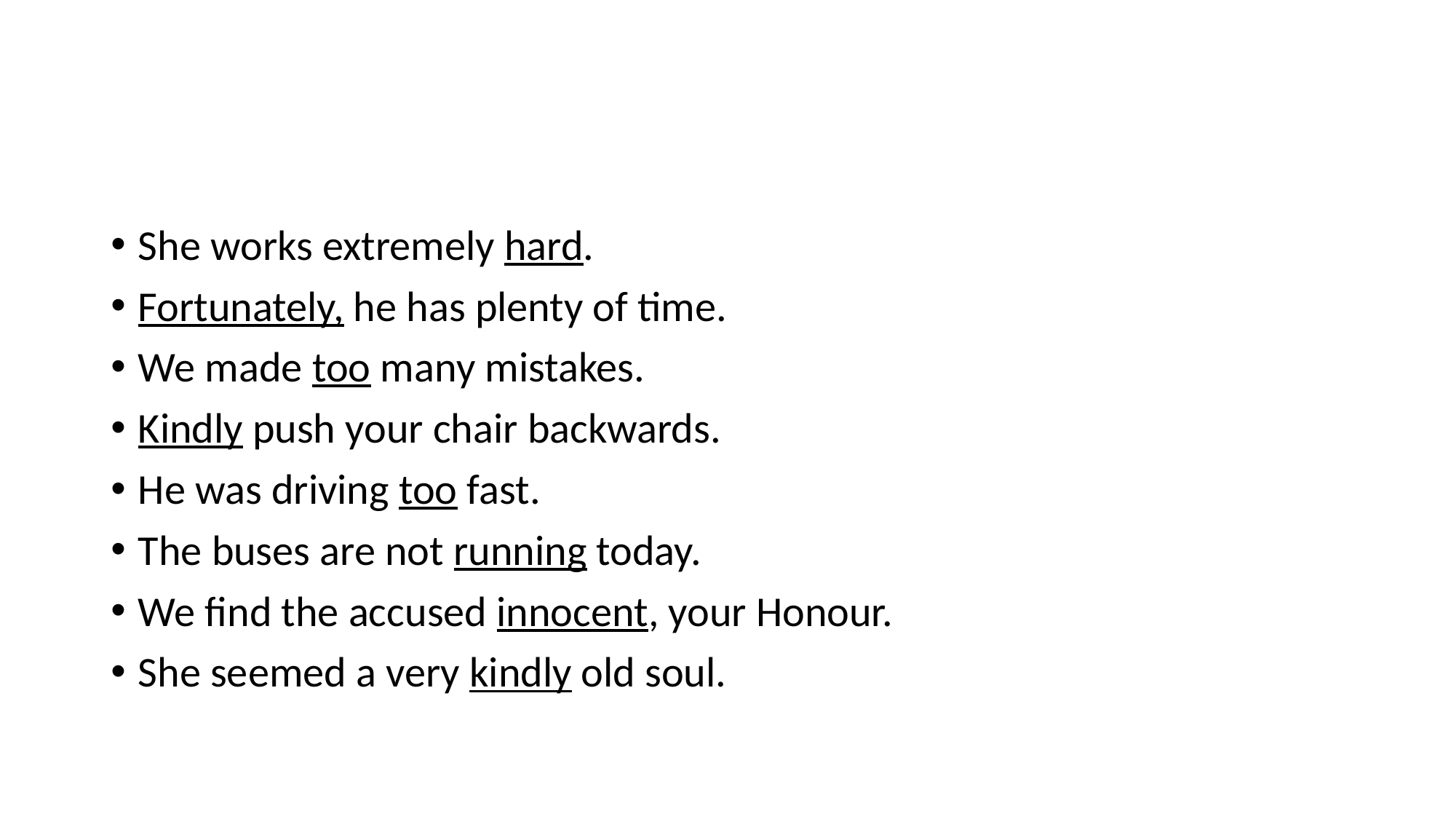

#
She works extremely hard.
Fortunately, he has plenty of time.
We made too many mistakes.
Kindly push your chair backwards.
He was driving too fast.
The buses are not running today.
We find the accused innocent, your Honour.
She seemed a very kindly old soul.